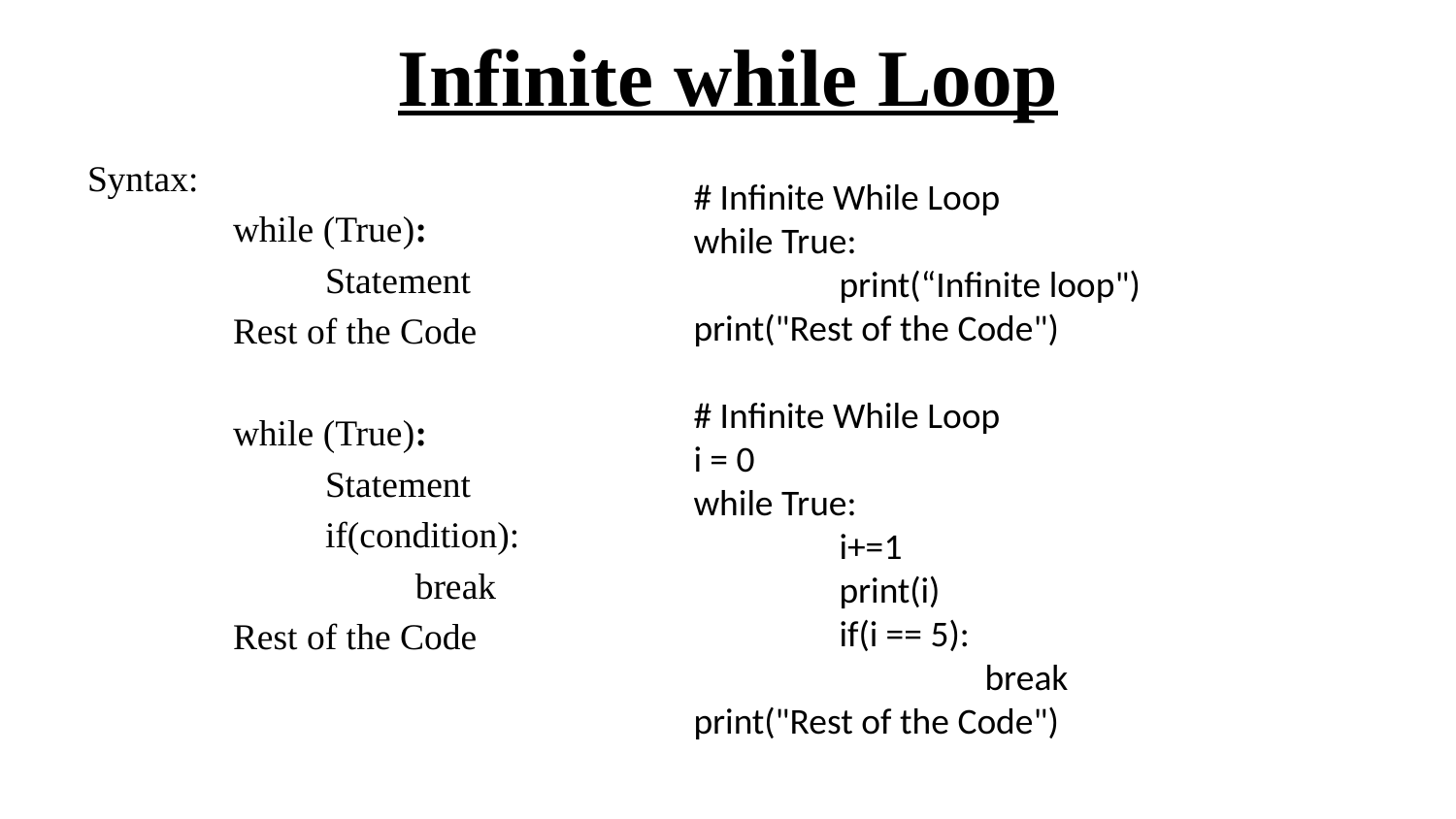

# Infinite while Loop
Syntax:
	while (True):
	          Statement
	Rest of the Code

	while (True):
	          Statement
	          if(condition):
		    break
	Rest of the Code
# Infinite While Loop
while True:
	print(“Infinite loop")
print("Rest of the Code")

# Infinite While Loop
i = 0
while True:
	i+=1
	print(i)
	if(i == 5):
		break
print("Rest of the Code")